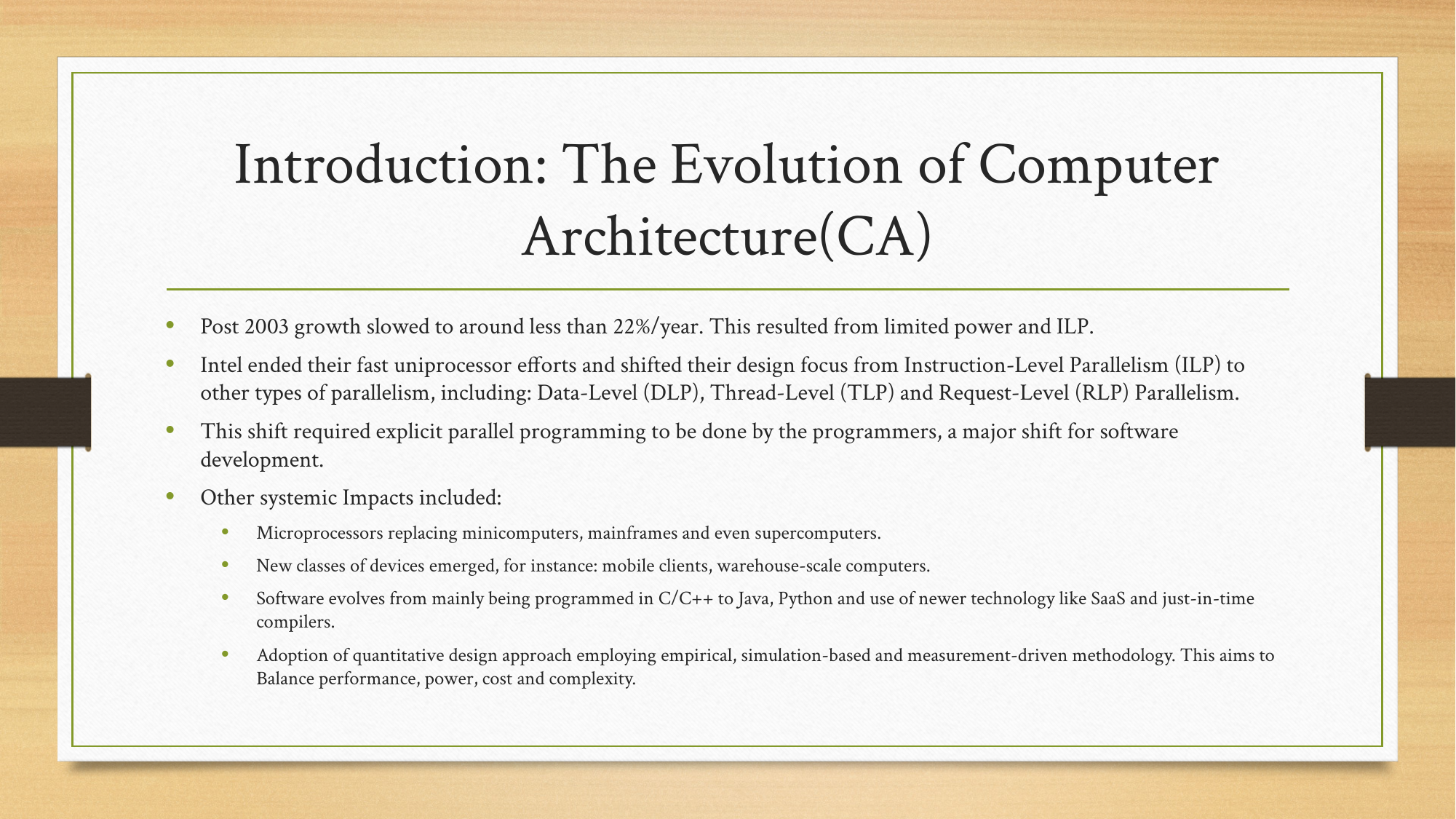

# Introduction: The Evolution of Computer Architecture(CA)
Post 2003 growth slowed to around less than 22%/year. This resulted from limited power and ILP.
Intel ended their fast uniprocessor efforts and shifted their design focus from Instruction-Level Parallelism (ILP) to other types of parallelism, including: Data-Level (DLP), Thread-Level (TLP) and Request-Level (RLP) Parallelism.
This shift required explicit parallel programming to be done by the programmers, a major shift for software development.
Other systemic Impacts included:
Microprocessors replacing minicomputers, mainframes and even supercomputers.
New classes of devices emerged, for instance: mobile clients, warehouse-scale computers.
Software evolves from mainly being programmed in C/C++ to Java, Python and use of newer technology like SaaS and just-in-time compilers.
Adoption of quantitative design approach employing empirical, simulation-based and measurement-driven methodology. This aims to Balance performance, power, cost and complexity.